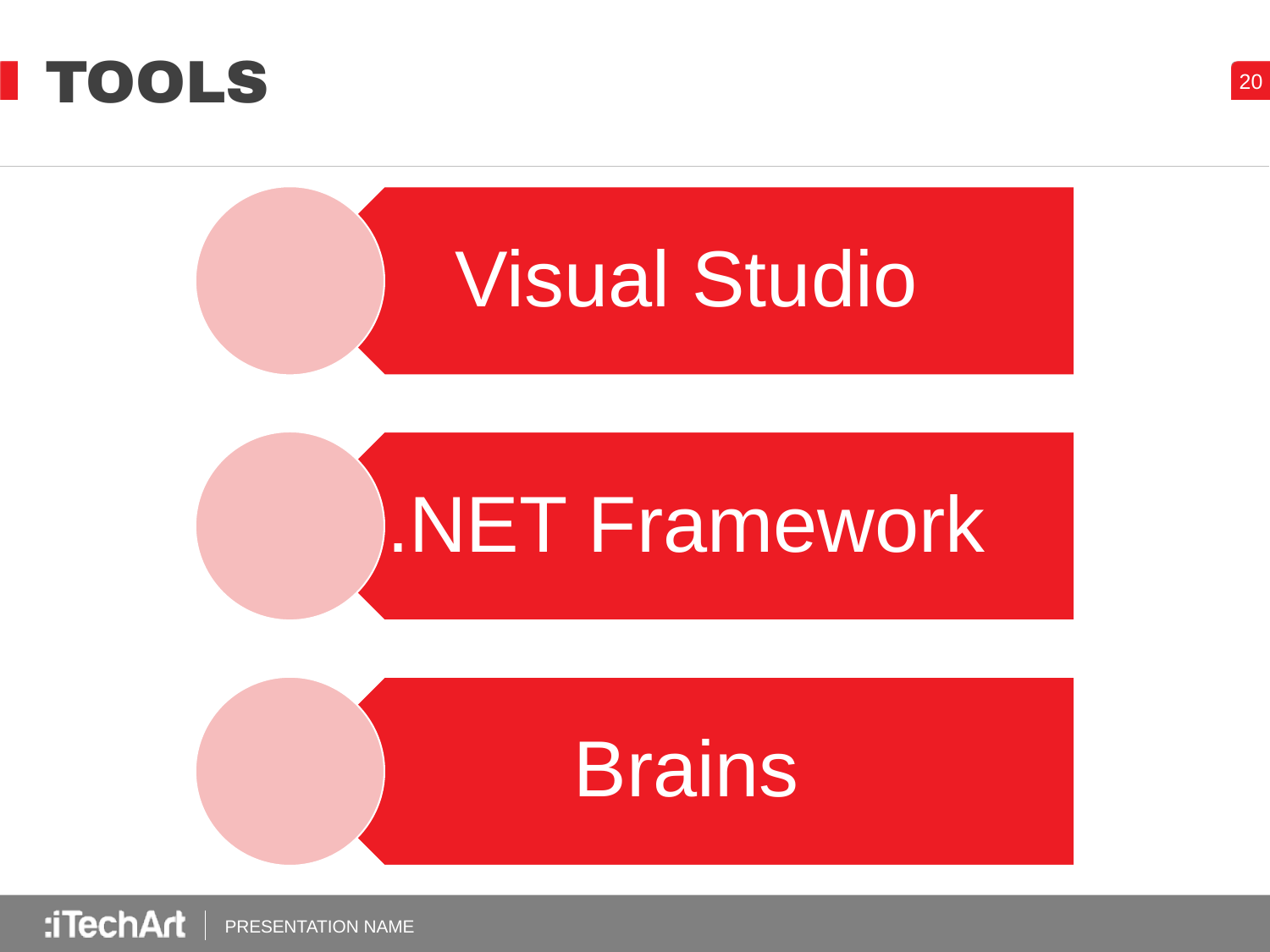

# TOOLS
Visual Studio
.NET Framework
Brains
PRESENTATION NAME